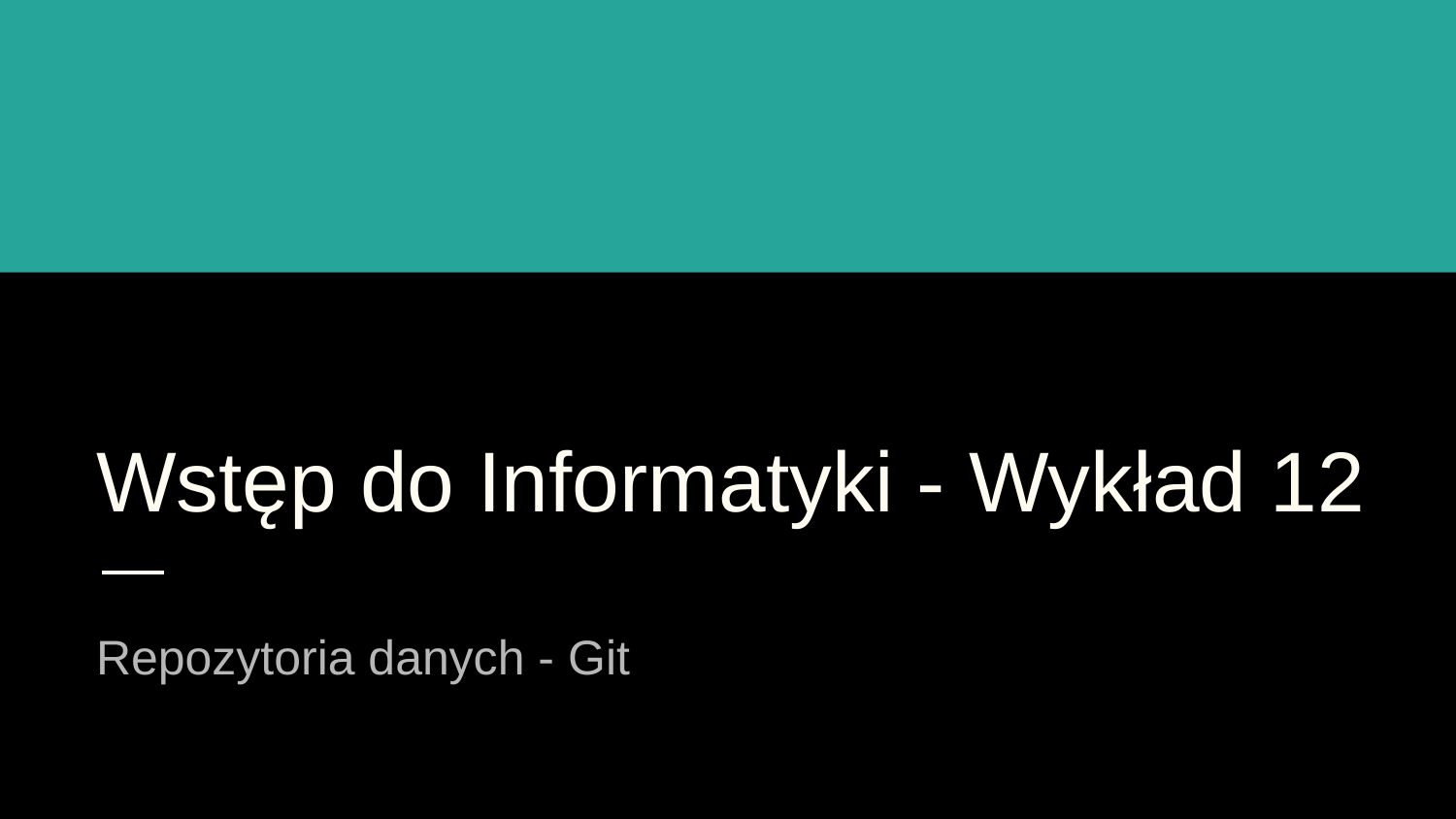

# Wstęp do Informatyki - Wykład 12
Repozytoria danych - Git